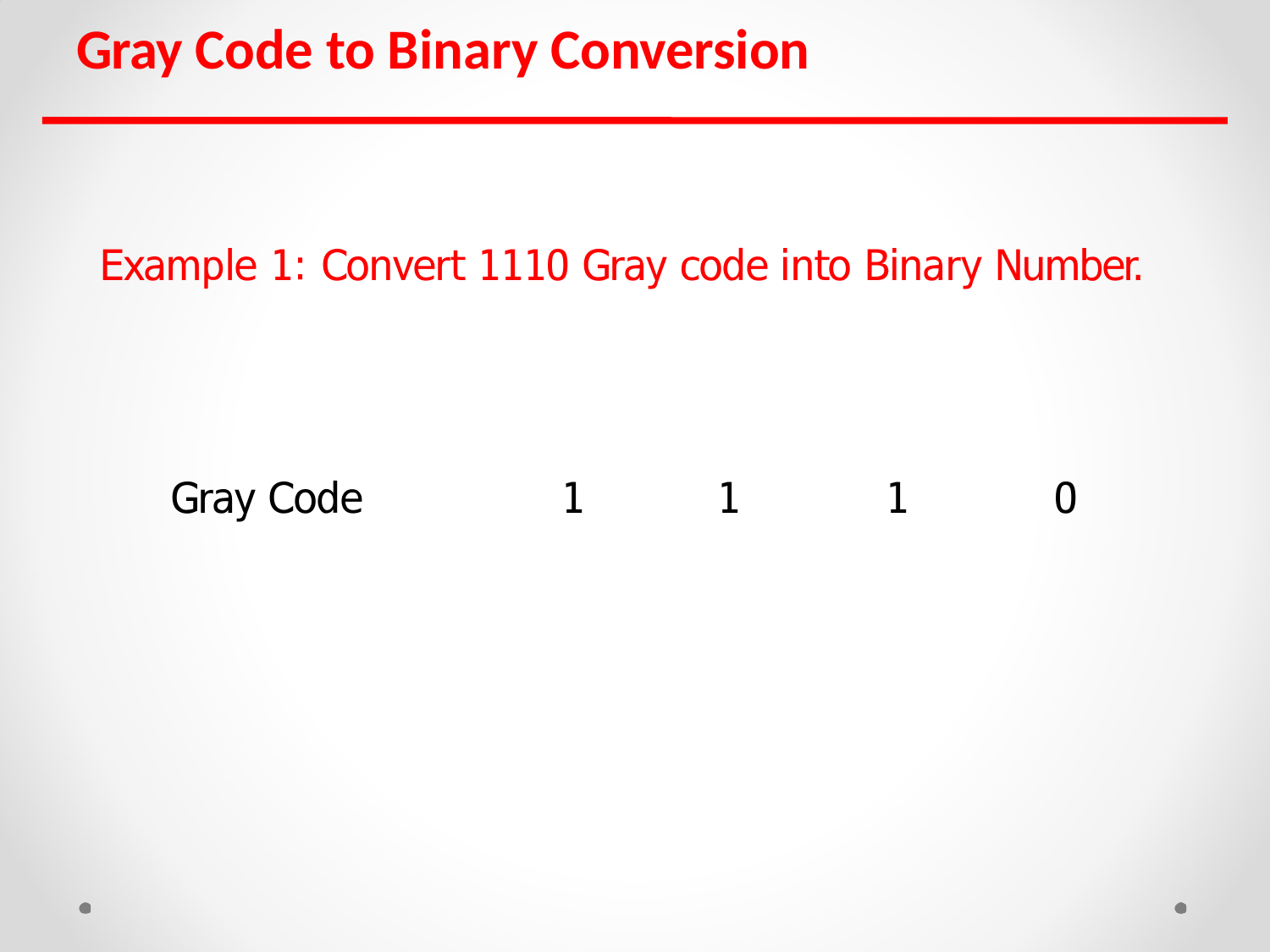

# Gray Code to Binary Conversion

Example 1: Convert 1110 Gray code into Binary Number.
Gray Code
1
1
1
0